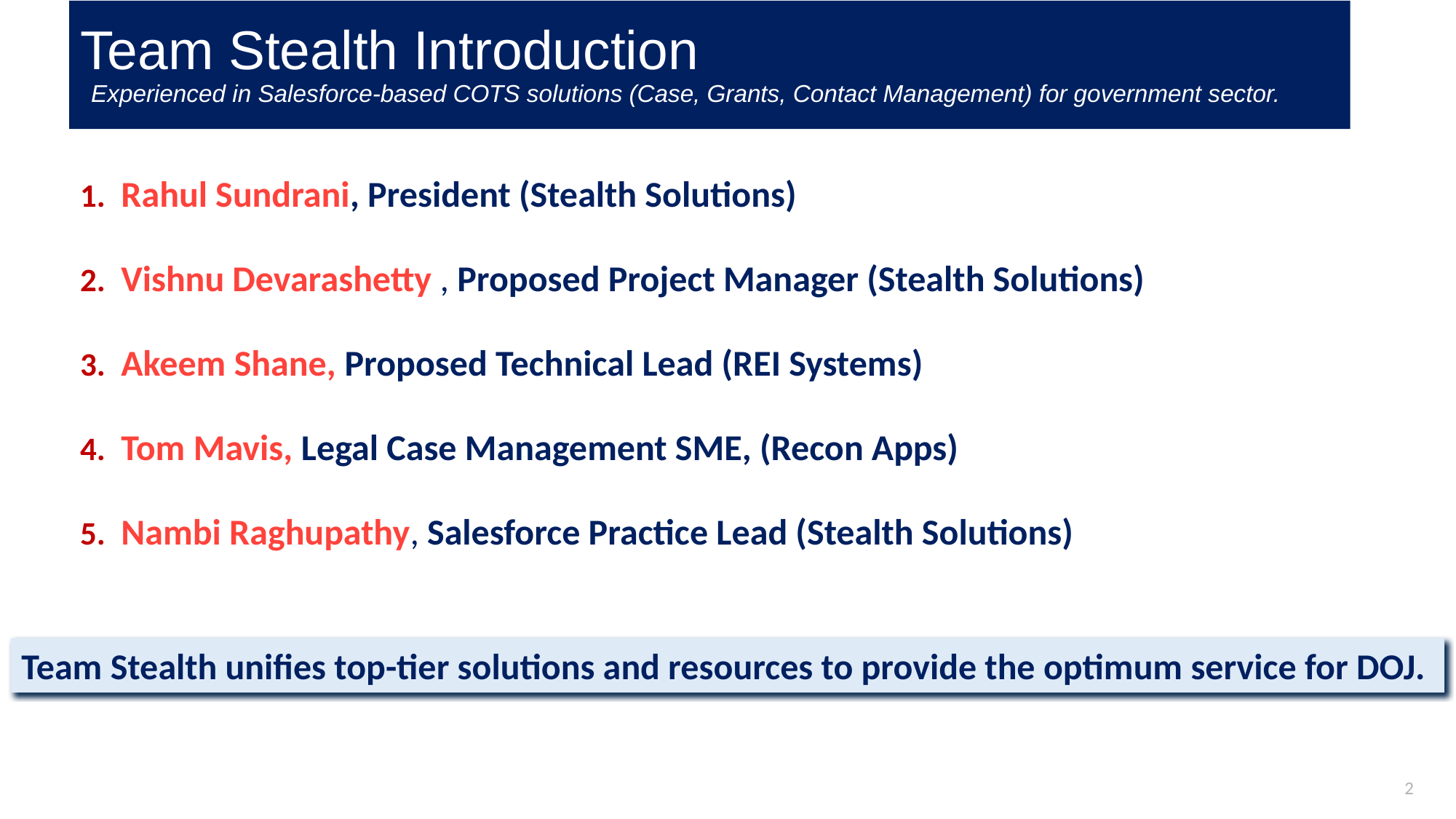

# Team Stealth Introduction Experienced in Salesforce-based COTS solutions (Case, Grants, Contact Management) for government sector.
Rahul Sundrani, President (Stealth Solutions)
Vishnu Devarashetty , Proposed Project Manager (Stealth Solutions)
Akeem Shane, Proposed Technical Lead (REI Systems)
Tom Mavis, Legal Case Management SME, (Recon Apps)
Nambi Raghupathy, Salesforce Practice Lead (Stealth Solutions)
Team Stealth unifies top-tier solutions and resources to provide the optimum service for DOJ.
         2